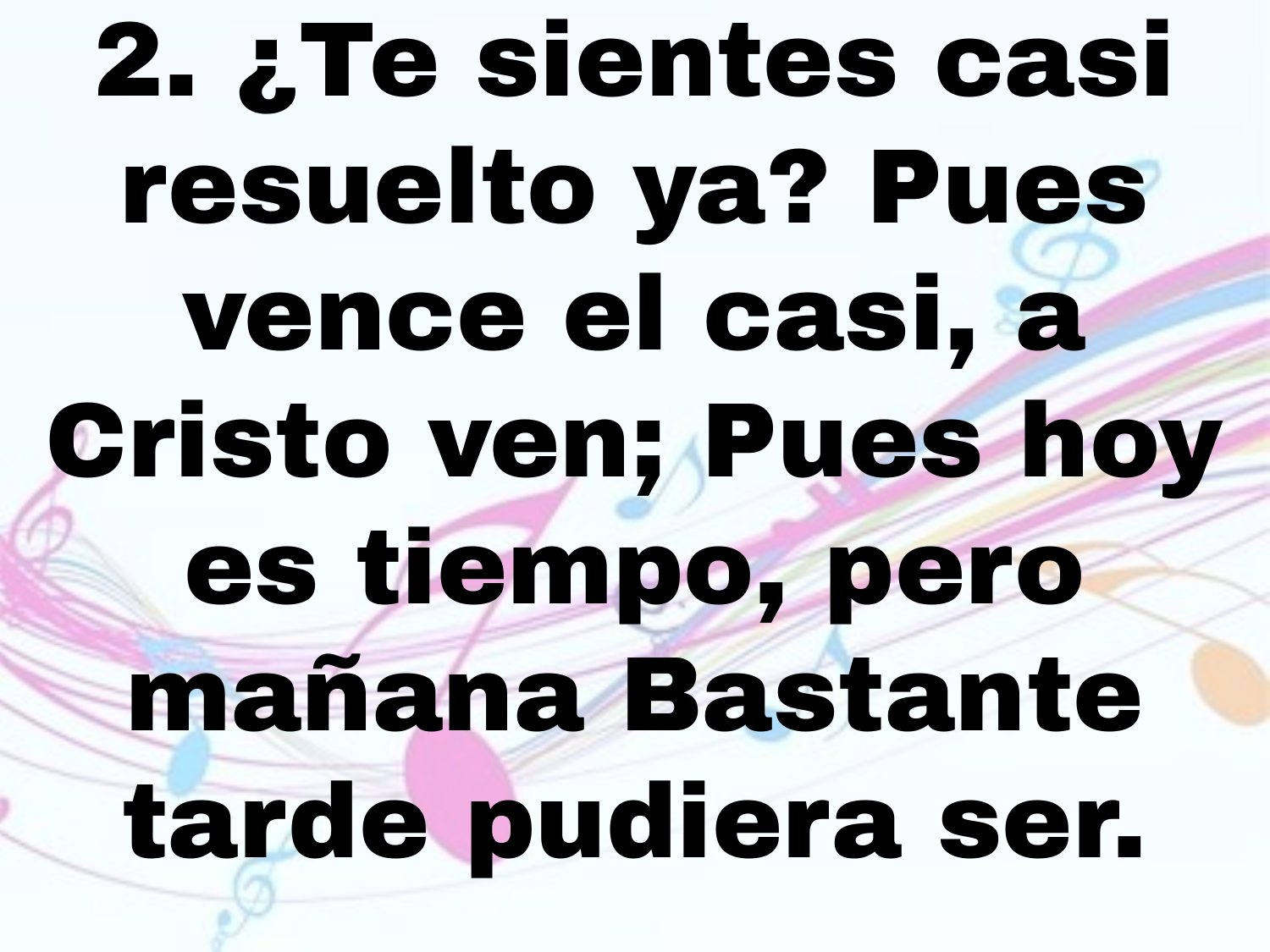

2. ¿Te sientes casi resuelto ya? Pues vence el casi, a Cristo ven; Pues hoy es tiempo, pero mañana Bastante tarde pudiera ser.